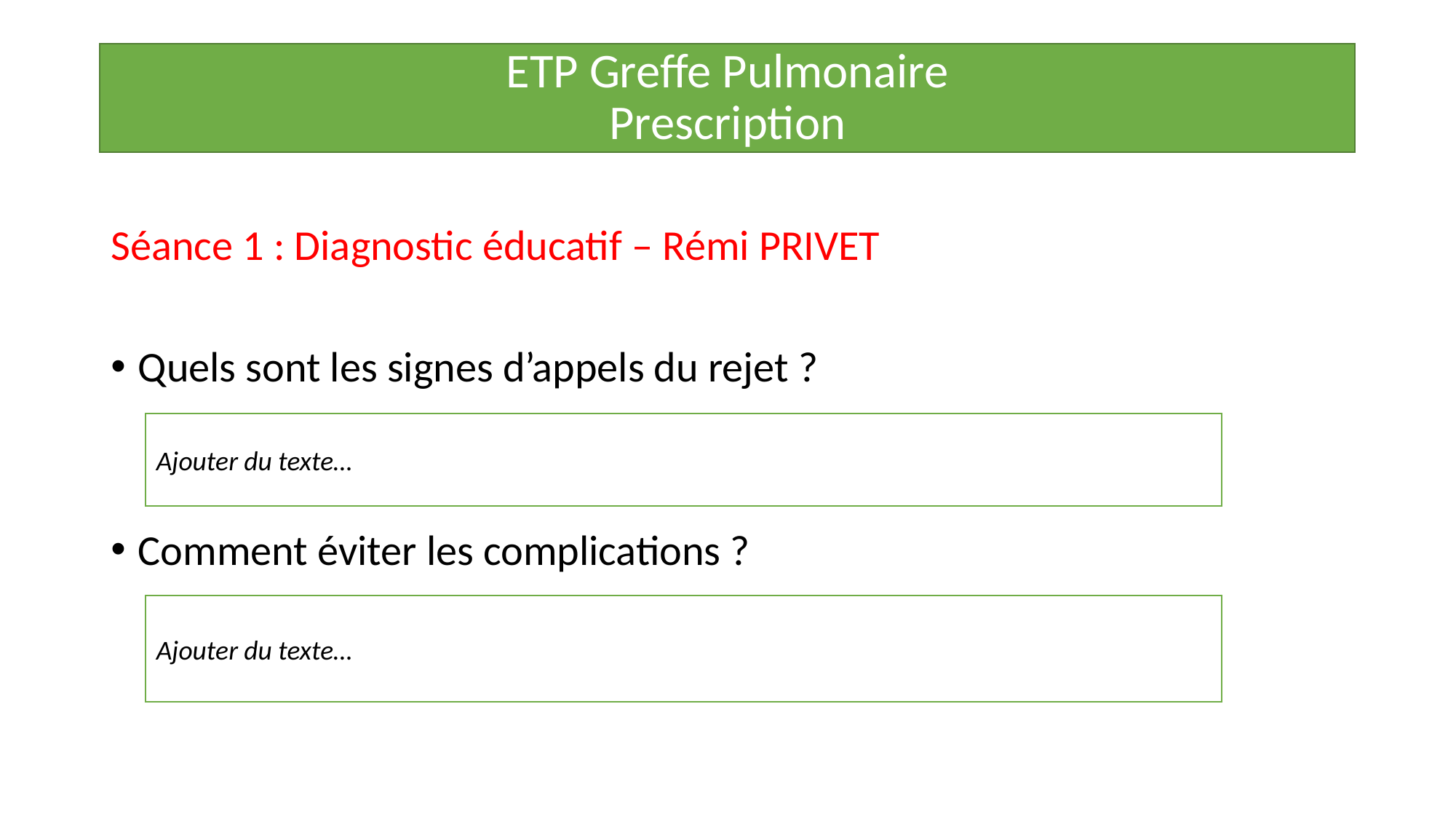

ETP Greffe Pulmonaire
Prescription
Séance 1 : Diagnostic éducatif – Rémi PRIVET

Quels sont les signes d’appels du rejet ?

Comment éviter les complications ?
Ajouter du texte…
Ajouter du texte…